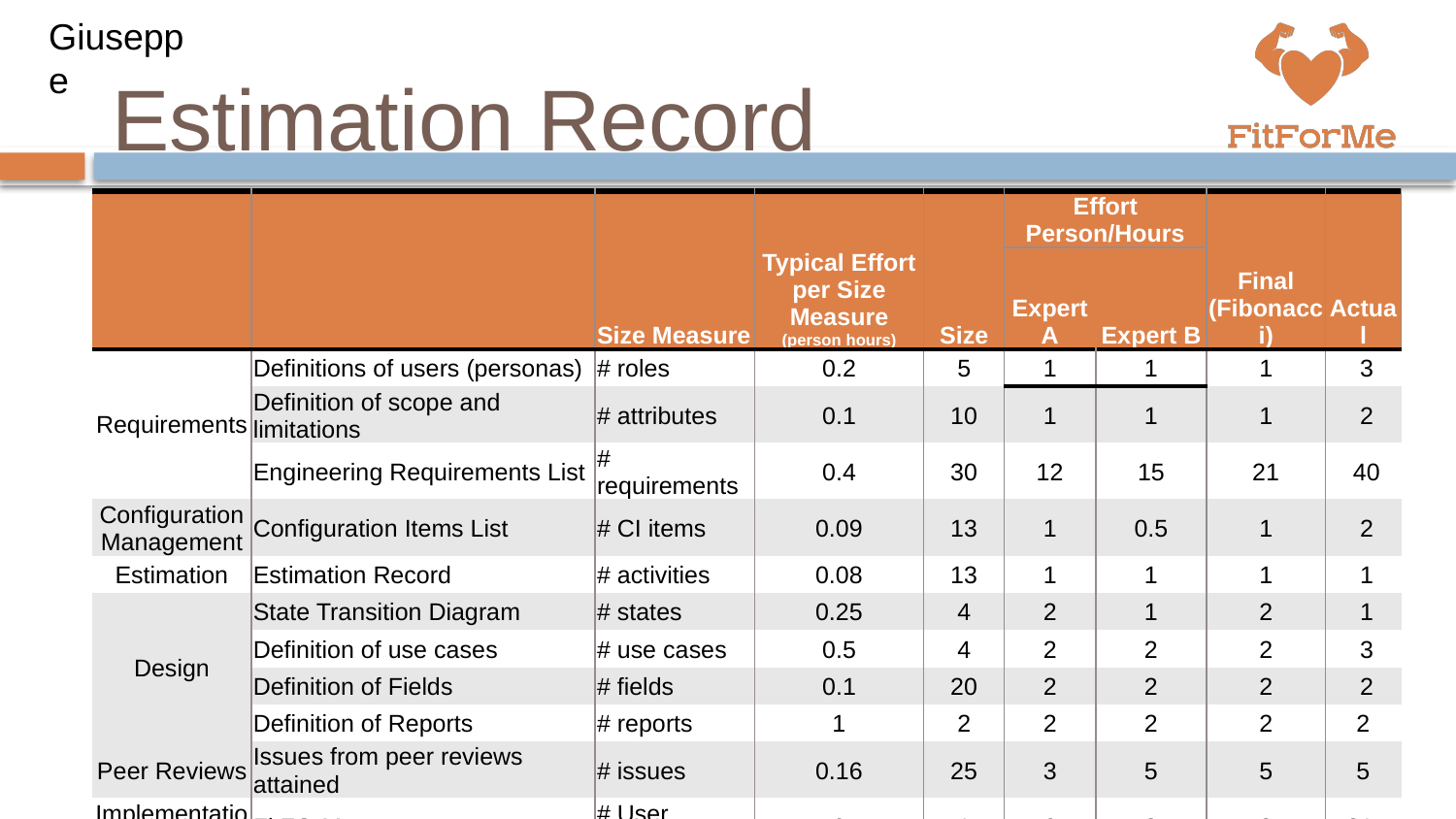

Giuseppe
# Estimation Record
|  |  | Size Measure | Typical Effort per Size Measure (person hours) | Size | Effort Person/Hours |  | Final (Fibonacci) | Actual |
| --- | --- | --- | --- | --- | --- | --- | --- | --- |
|  |  |  |  |  | Expert A | Expert B |  |  |
| Requirements | Definitions of users (personas) | # roles | 0.2 | 5 | 1 | 1 | 1 | 3 |
|  | Definition of scope and limitations | # attributes | 0.1 | 10 | 1 | 1 | 1 | 2 |
|  | Engineering Requirements List | # requirements | 0.4 | 30 | 12 | 15 | 21 | 40 |
| Configuration Management | Configuration Items List | # CI items | 0.09 | 13 | 1 | 0.5 | 1 | 2 |
| Estimation | Estimation Record | # activities | 0.08 | 13 | 1 | 1 | 1 | 1 |
| Design | State Transition Diagram | # states | 0.25 | 4 | 2 | 1 | 2 | 1 |
|  | Definition of use cases | # use cases | 0.5 | 4 | 2 | 2 | 2 | 3 |
|  | Definition of Fields | # fields | 0.1 | 20 | 2 | 2 | 2 | 2 |
|  | Definition of Reports | # reports | 1 | 2 | 2 | 2 | 2 | 2 |
| Peer Reviews | Issues from peer reviews attained | # issues | 0.16 | 25 | 3 | 5 | 5 | 5 |
| Implementation | FitFOrMe | # User screens | 6 | 1 | 6 | 8 | 8 | 21 |
| Test Design | Test Cases | # test cases | 0.33 | 6 | 2 | 1 | 2 | 6 |
| Test Execution | Defects from Testing recorded | # defects | 0.3 | 10 | 3 | 3 | 3 | 21 |